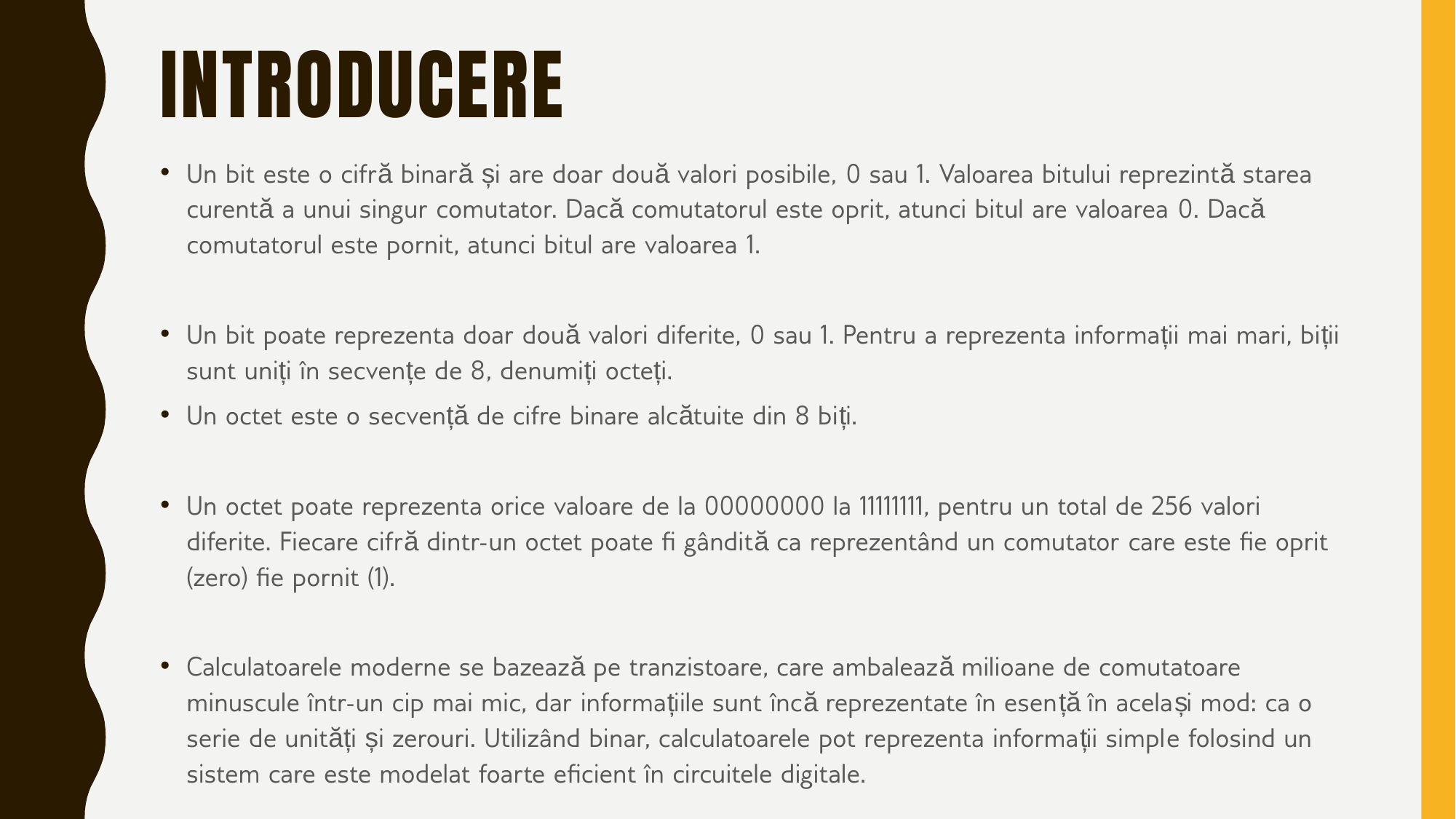

# introducere
Un bit este o cifră binară și are doar două valori posibile, 0 sau 1. Valoarea bitului reprezintă starea curentă a unui singur comutator. Dacă comutatorul este oprit, atunci bitul are valoarea 0. Dacă comutatorul este pornit, atunci bitul are valoarea 1.

Un bit poate reprezenta doar două valori diferite, 0 sau 1. Pentru a reprezenta informații mai mari, biții sunt uniți în secvențe de 8, denumiți octeți.
Un octet este o secvență de cifre binare alcătuite din 8 biți.

Un octet poate reprezenta orice valoare de la 00000000 la 11111111, pentru un total de 256 valori diferite. Fiecare cifră dintr-un octet poate fi gândită ca reprezentând un comutator care este fie oprit (zero) fie pornit (1).

Calculatoarele moderne se bazează pe tranzistoare, care ambalează milioane de comutatoare minuscule într-un cip mai mic, dar informațiile sunt încă reprezentate în esență în același mod: ca o serie de unități și zerouri. Utilizând binar, calculatoarele pot reprezenta informații simple folosind un sistem care este modelat foarte eficient în circuitele digitale.